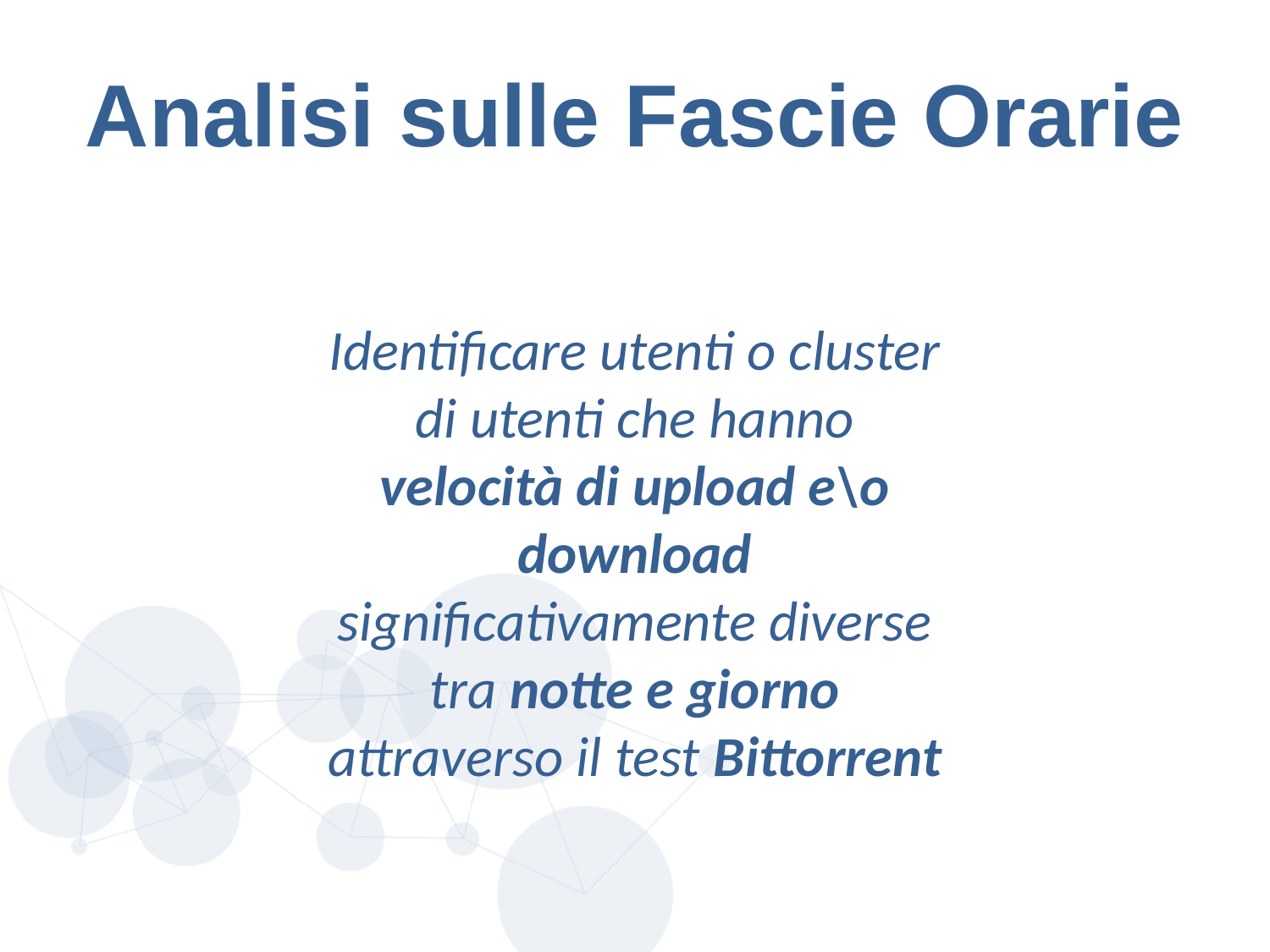

# Analisi sulle Fascie Orarie
Identificare utenti o cluster di utenti che hanno velocità di upload e\o download significativamente diverse tra notte e giorno attraverso il test Bittorrent